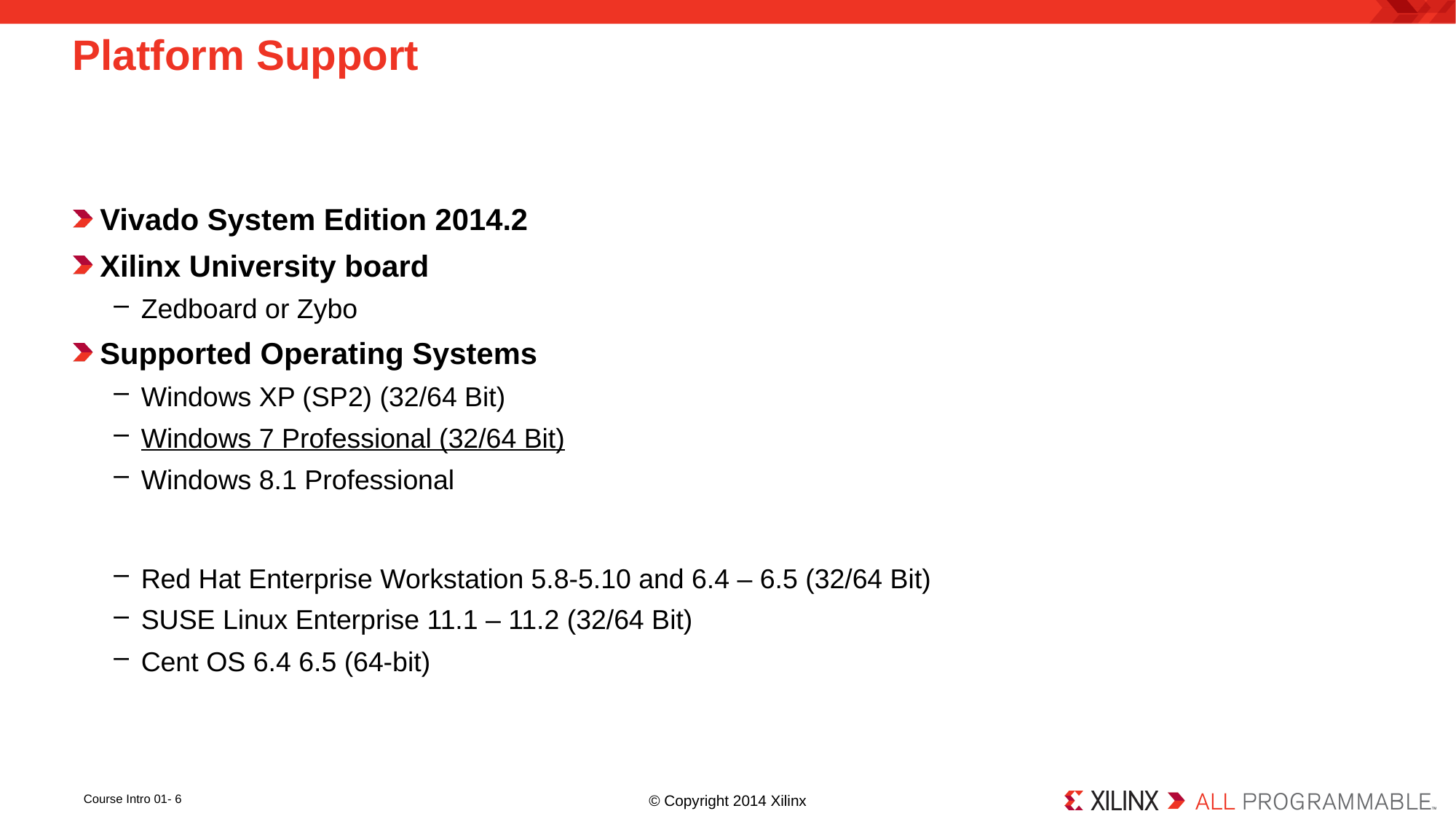

# Platform Support
Vivado System Edition 2014.2
Xilinx University board
Zedboard or Zybo
Supported Operating Systems
Windows XP (SP2) (32/64 Bit)
Windows 7 Professional (32/64 Bit)
Windows 8.1 Professional

Red Hat Enterprise Workstation 5.8-5.10 and 6.4 – 6.5 (32/64 Bit)
SUSE Linux Enterprise 11.1 – 11.2 (32/64 Bit)
Cent OS 6.4 6.5 (64-bit)

Course Intro 01- 6
© Copyright 2014 Xilinx